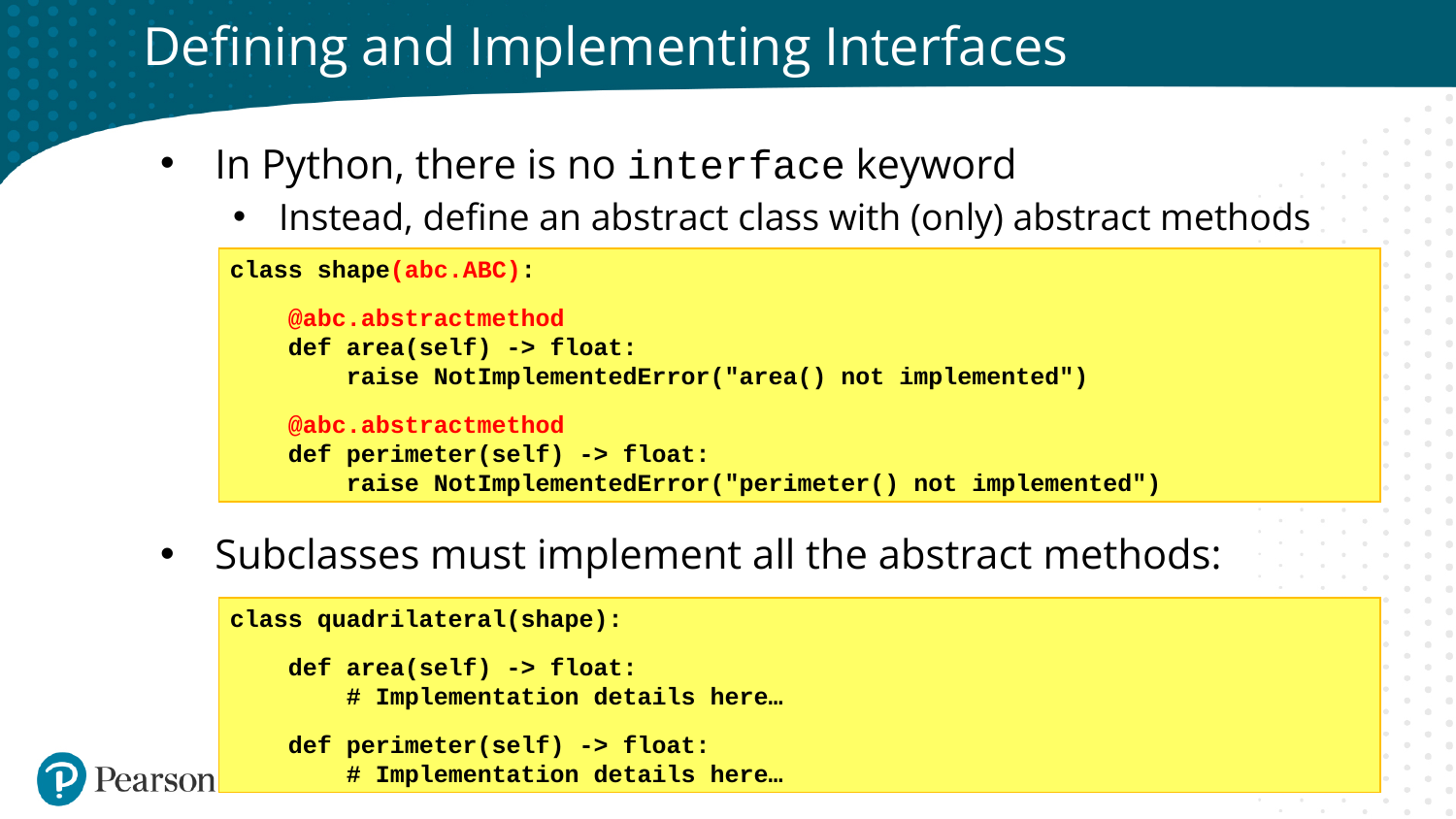

# Defining and Implementing Interfaces
In Python, there is no interface keyword
Instead, define an abstract class with (only) abstract methods

Subclasses must implement all the abstract methods:
class shape(abc.ABC):

    @abc.abstractmethod
    def area(self) -> float:
        raise NotImplementedError("area() not implemented")

    @abc.abstractmethod
    def perimeter(self) -> float:
        raise NotImplementedError("perimeter() not implemented")
class quadrilateral(shape):

    def area(self) -> float:
        # Implementation details here…

    def perimeter(self) -> float:
        # Implementation details here…